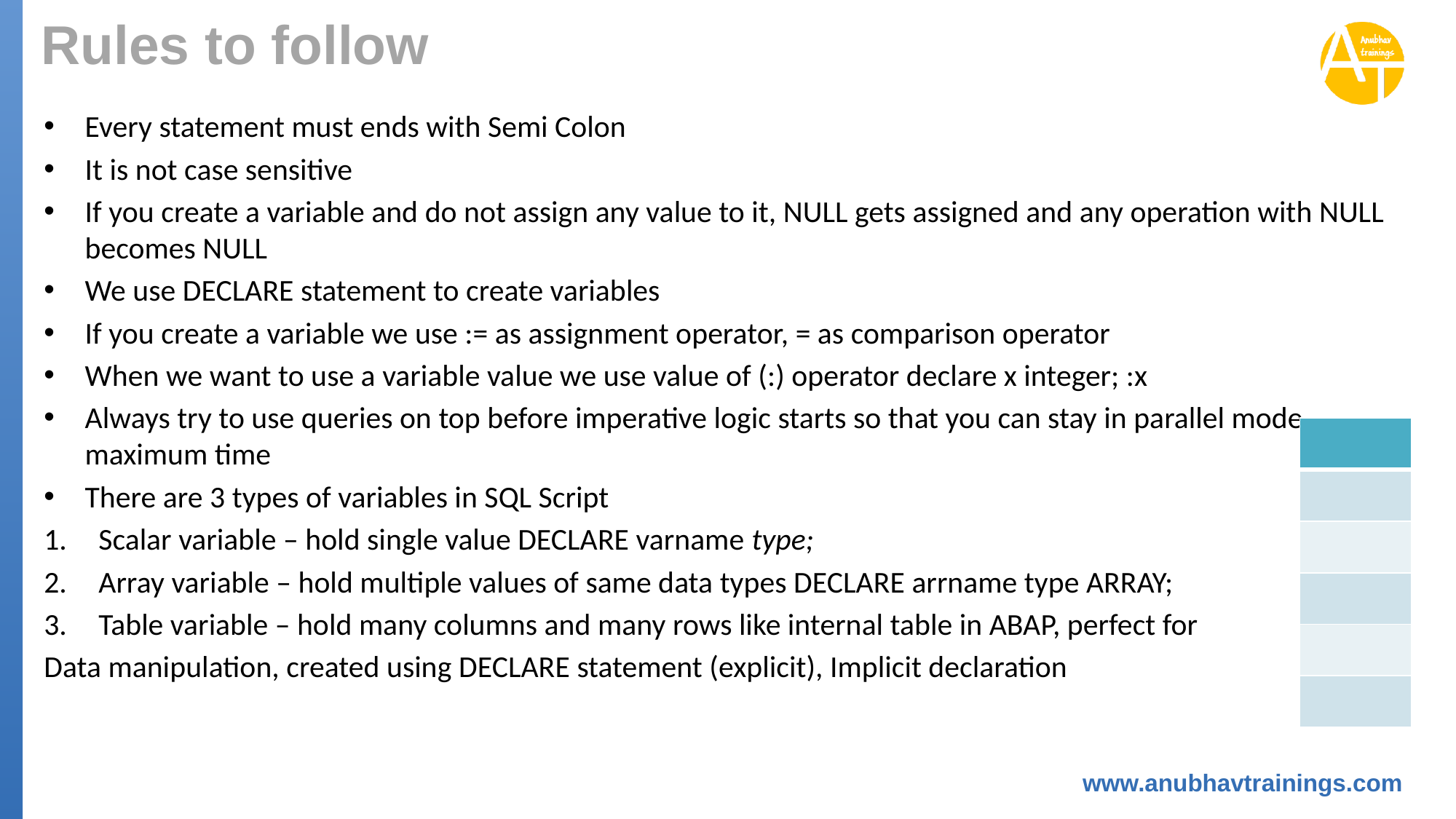

# Rules to follow
Every statement must ends with Semi Colon
It is not case sensitive
If you create a variable and do not assign any value to it, NULL gets assigned and any operation with NULL becomes NULL
We use DECLARE statement to create variables
If you create a variable we use := as assignment operator, = as comparison operator
When we want to use a variable value we use value of (:) operator declare x integer; :x
Always try to use queries on top before imperative logic starts so that you can stay in parallel mode maximum time
There are 3 types of variables in SQL Script
Scalar variable – hold single value DECLARE varname type;
Array variable – hold multiple values of same data types DECLARE arrname type ARRAY;
Table variable – hold many columns and many rows like internal table in ABAP, perfect for
Data manipulation, created using DECLARE statement (explicit), Implicit declaration
|  |
| --- |
|  |
|  |
|  |
|  |
|  |